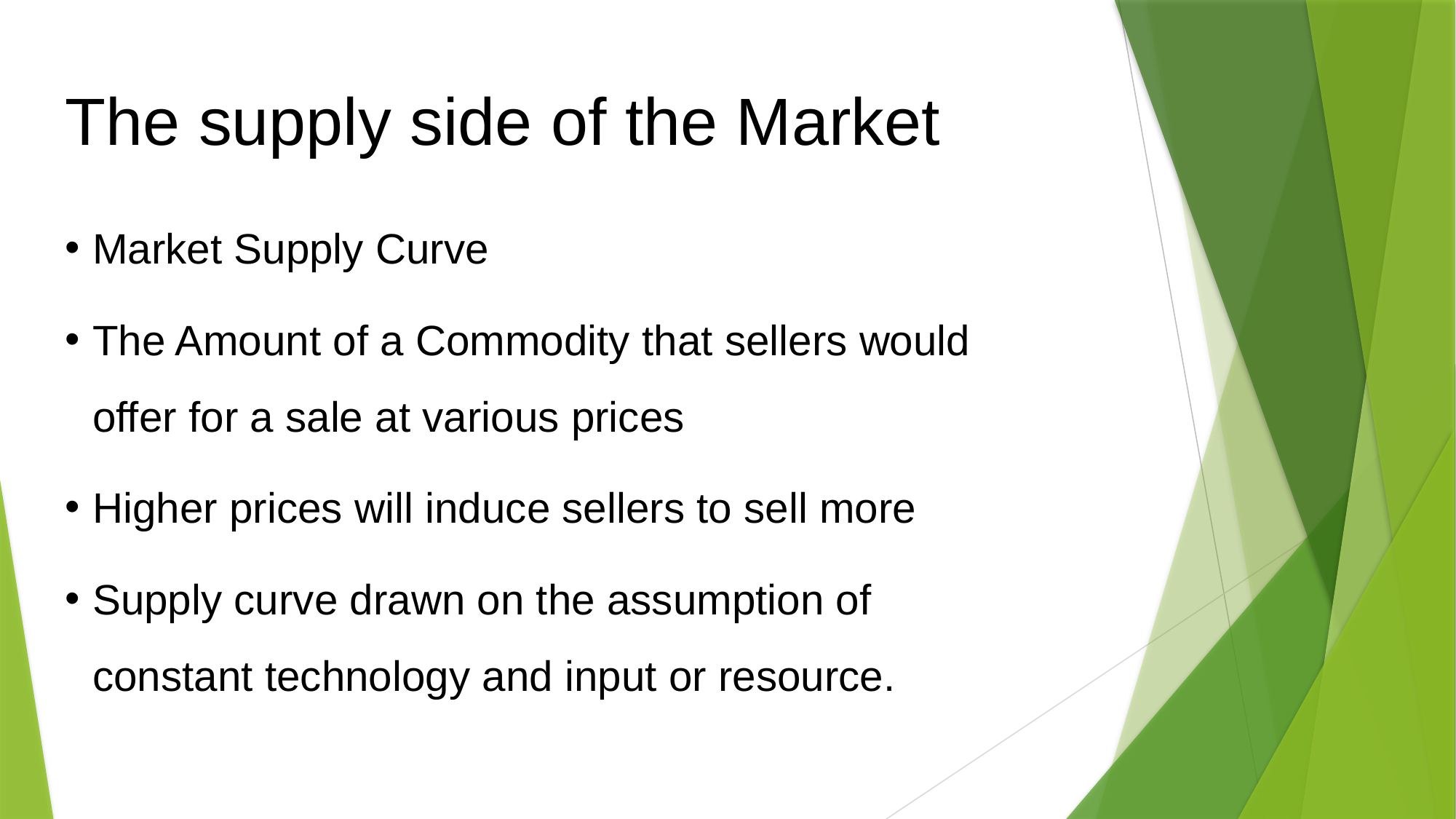

The supply side of the Market
Market Supply Curve
The Amount of a Commodity that sellers would offer for a sale at various prices
Higher prices will induce sellers to sell more
Supply curve drawn on the assumption of constant technology and input or resource.